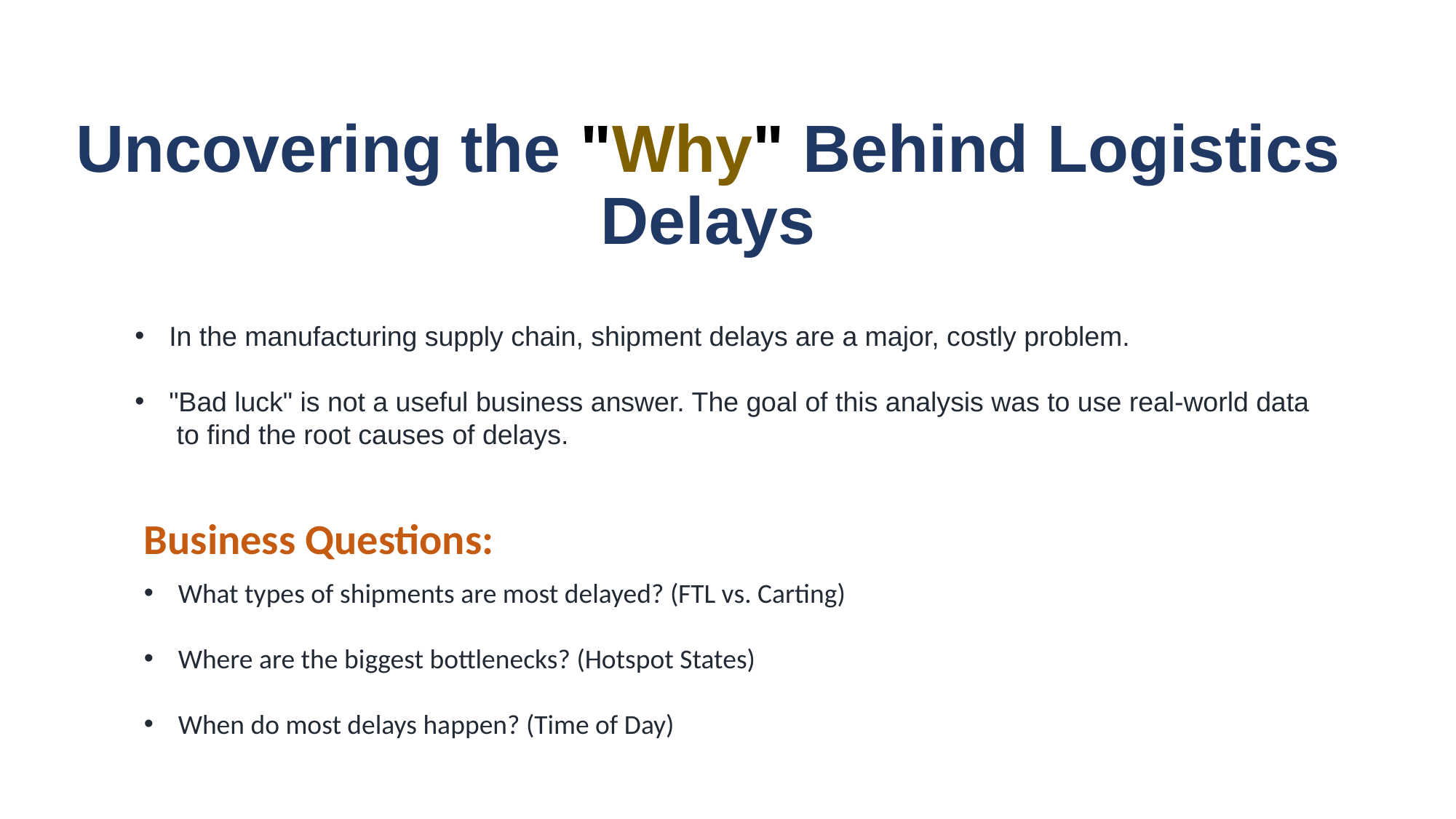

# Uncovering the "Why" Behind Logistics Delays
In the manufacturing supply chain, shipment delays are a major, costly problem.

"Bad luck" is not a useful business answer. The goal of this analysis was to use real-world data   to find the root causes of delays.
Business Questions:
What types of shipments are most delayed? (FTL vs. Carting)

Where are the biggest bottlenecks? (Hotspot States)

When do most delays happen? (Time of Day)